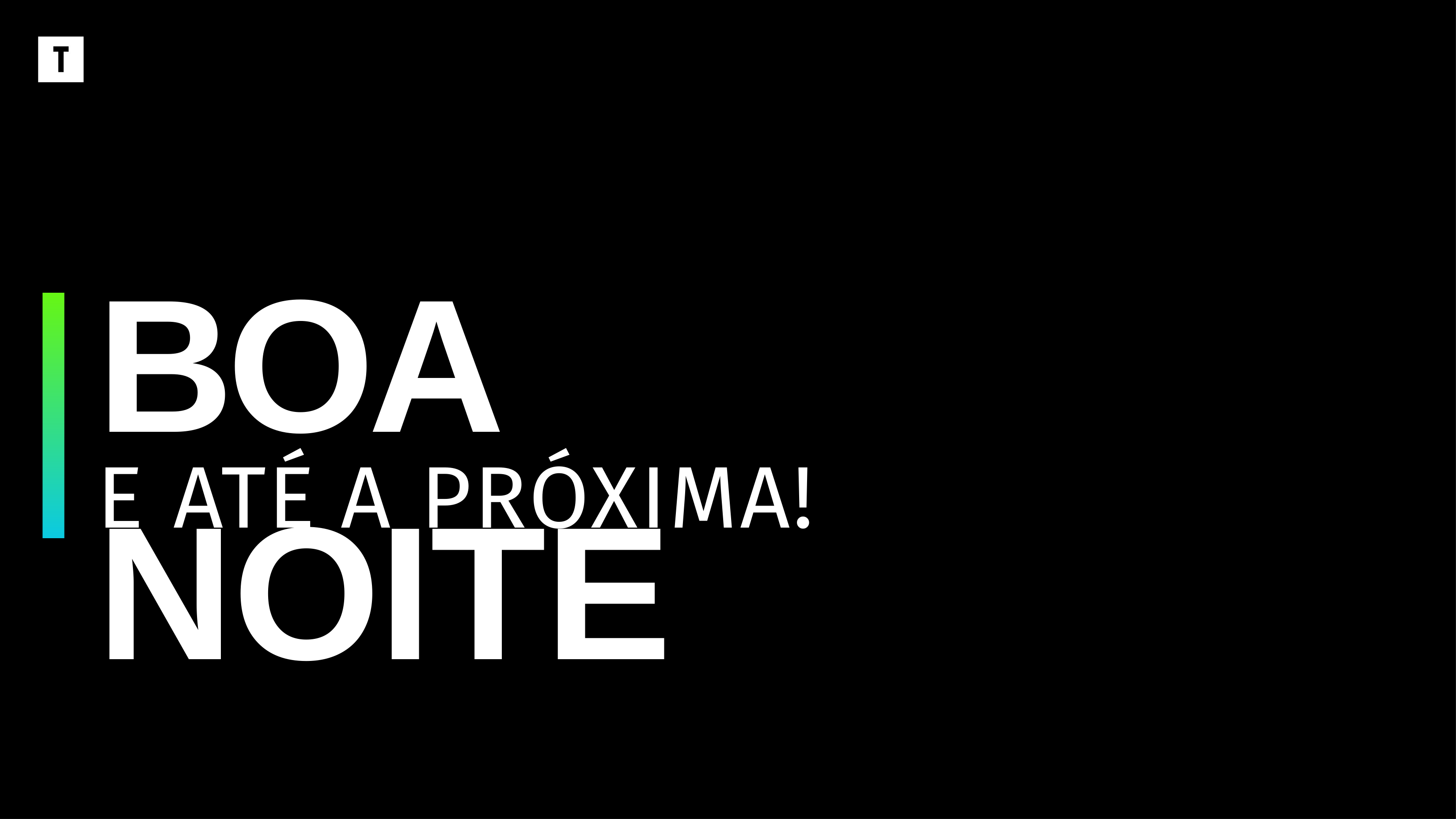

# BOA NOITE

E ATÉ A PRÓXIMA!